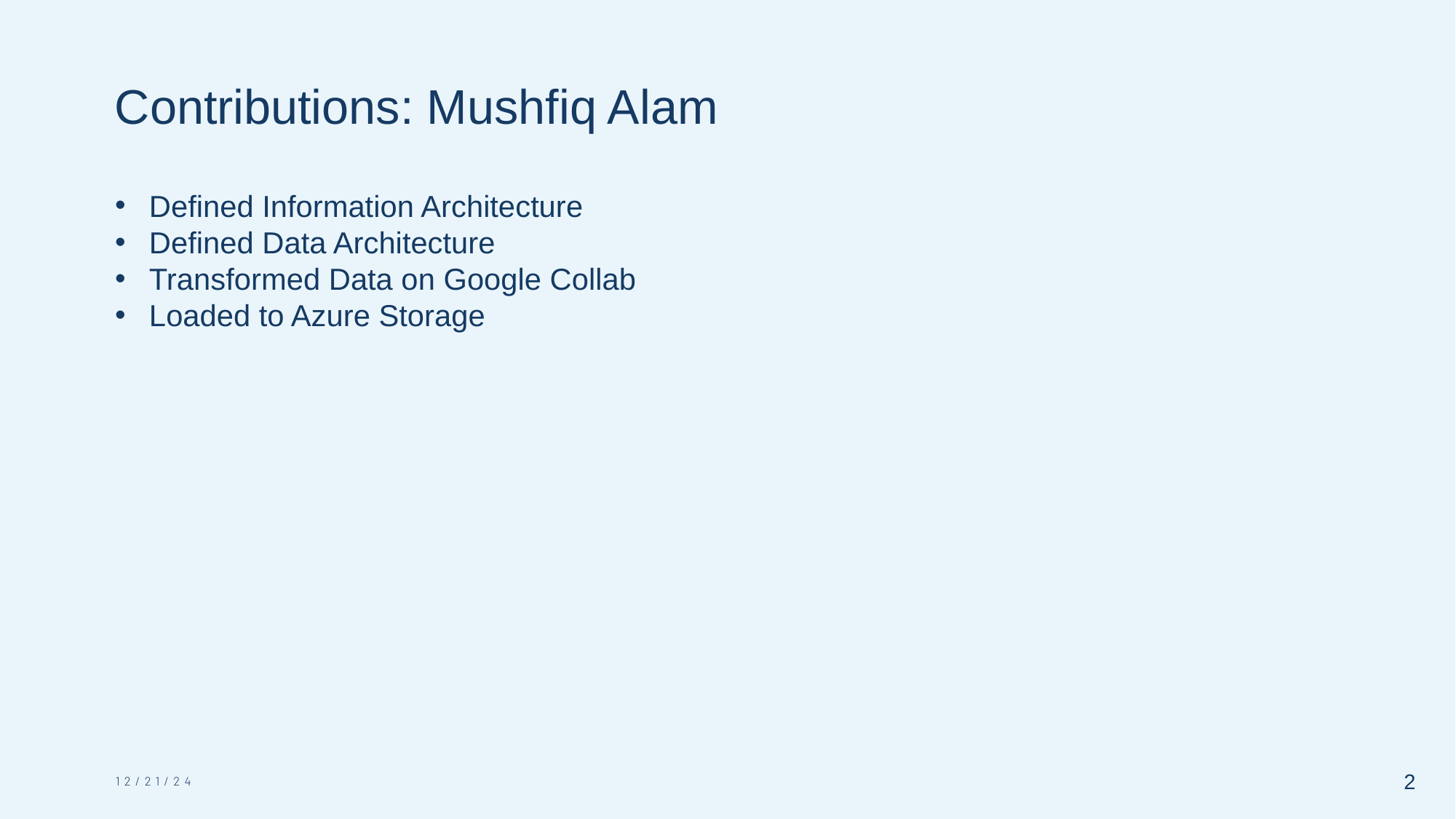

# Contributions: Mushfiq Alam

Defined Information Architecture
Defined Data Architecture
Transformed Data on Google Collab
Loaded to Azure Storage

12/21/24
2